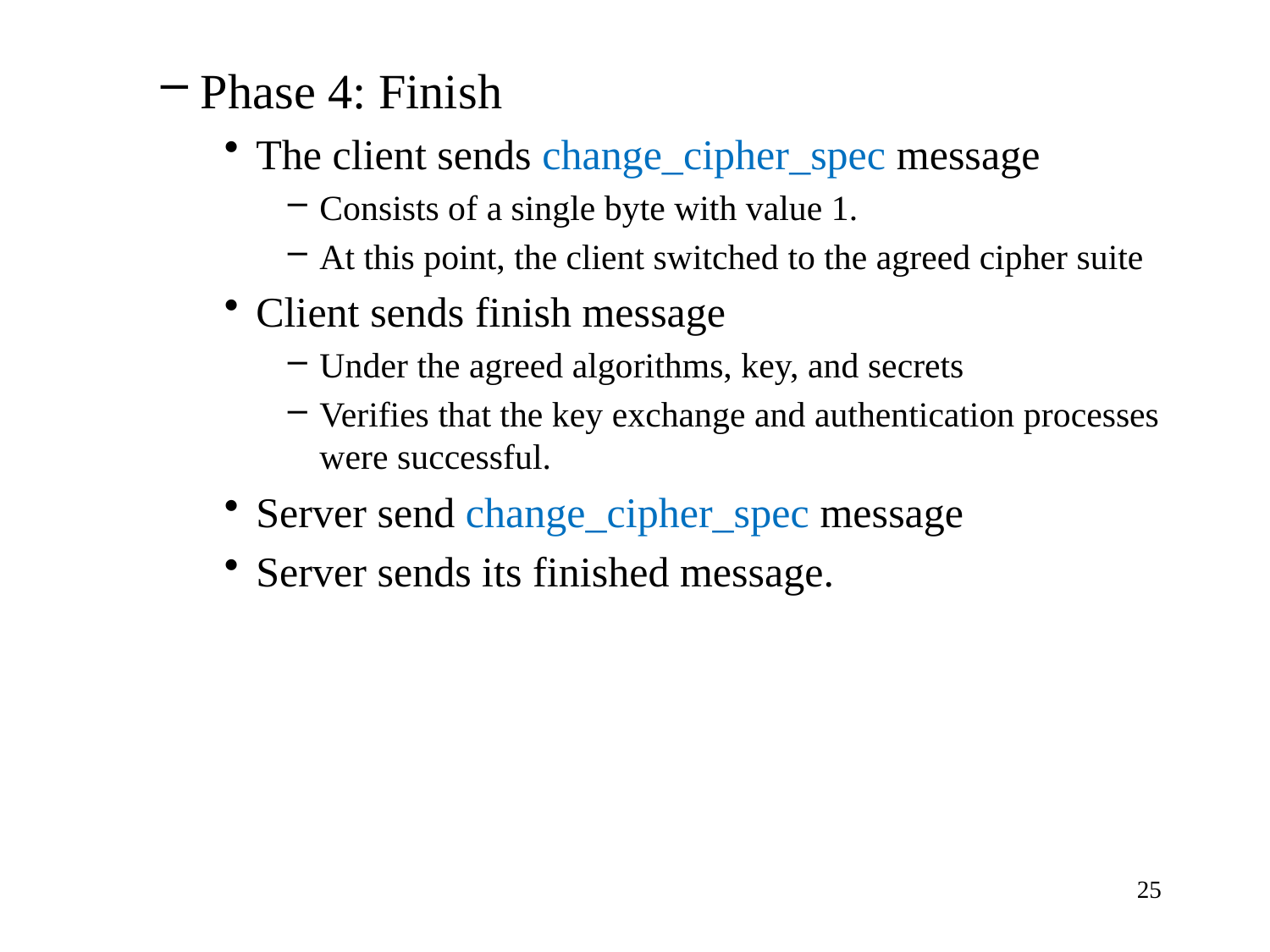

Phase 4: Finish
The client sends change_cipher_spec message
Consists of a single byte with value 1.
At this point, the client switched to the agreed cipher suite
Client sends finish message
Under the agreed algorithms, key, and secrets
Verifies that the key exchange and authentication processes were successful.
Server send change_cipher_spec message
Server sends its finished message.

25